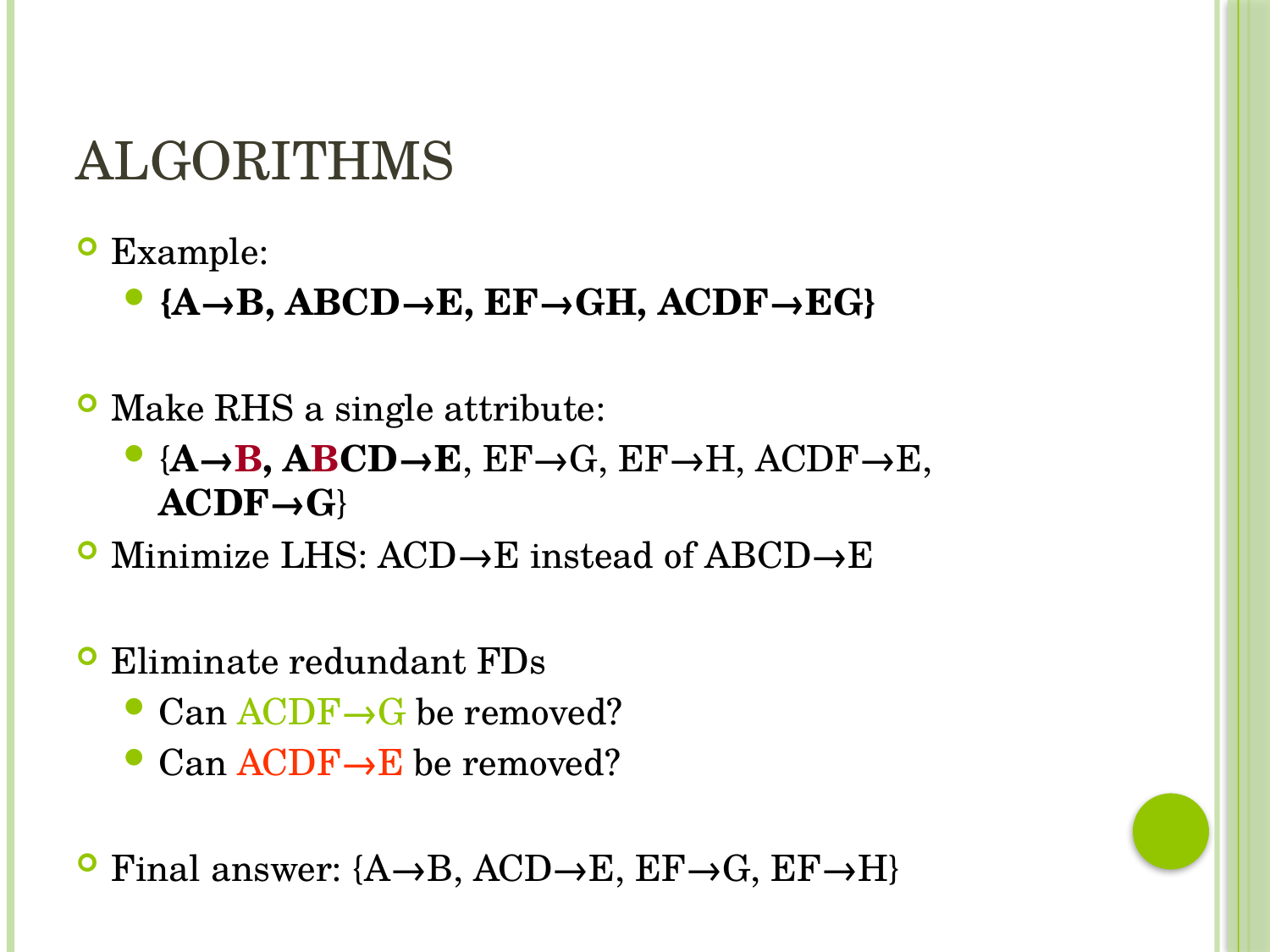

# Algorithms
Example:
{A→B, ABCD→E, EF→GH, ACDF→EG}

Make RHS a single attribute:
{A→B, ABCD→E, EF→G, EF→H, ACDF→E, ACDF→G}
Minimize LHS: ACD→E instead of ABCD→E

Eliminate redundant FDs
Can ACDF→G be removed?
Can ACDF→E be removed?

Final answer: {A→B, ACD→E, EF→G, EF→H}